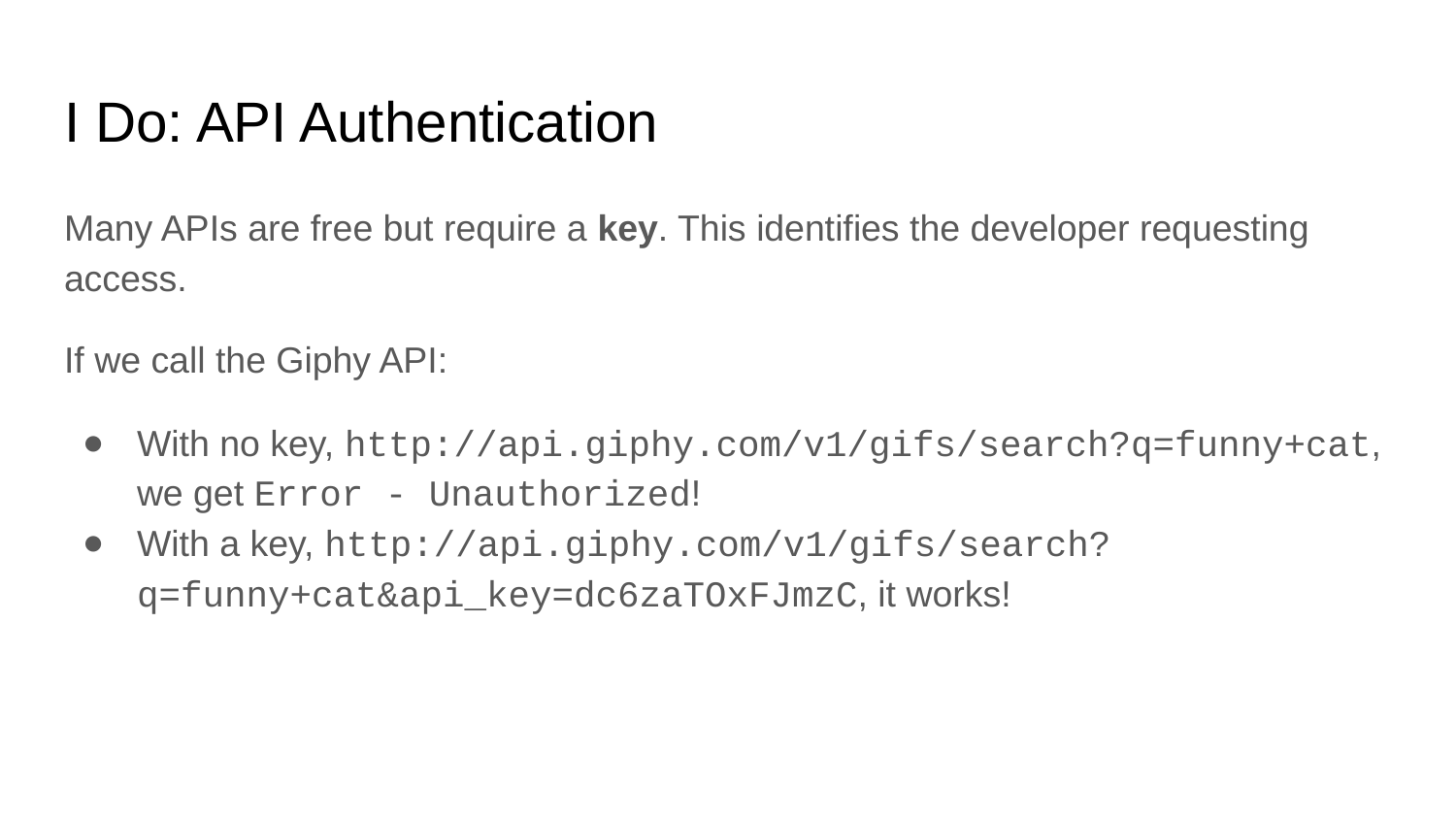

# I Do: API Authentication
Many APIs are free but require a key. This identifies the developer requesting access.
If we call the Giphy API:
With no key, http://api.giphy.com/v1/gifs/search?q=funny+cat, we get Error - Unauthorized!
With a key, http://api.giphy.com/v1/gifs/search?q=funny+cat&api_key=dc6zaTOxFJmzC, it works!